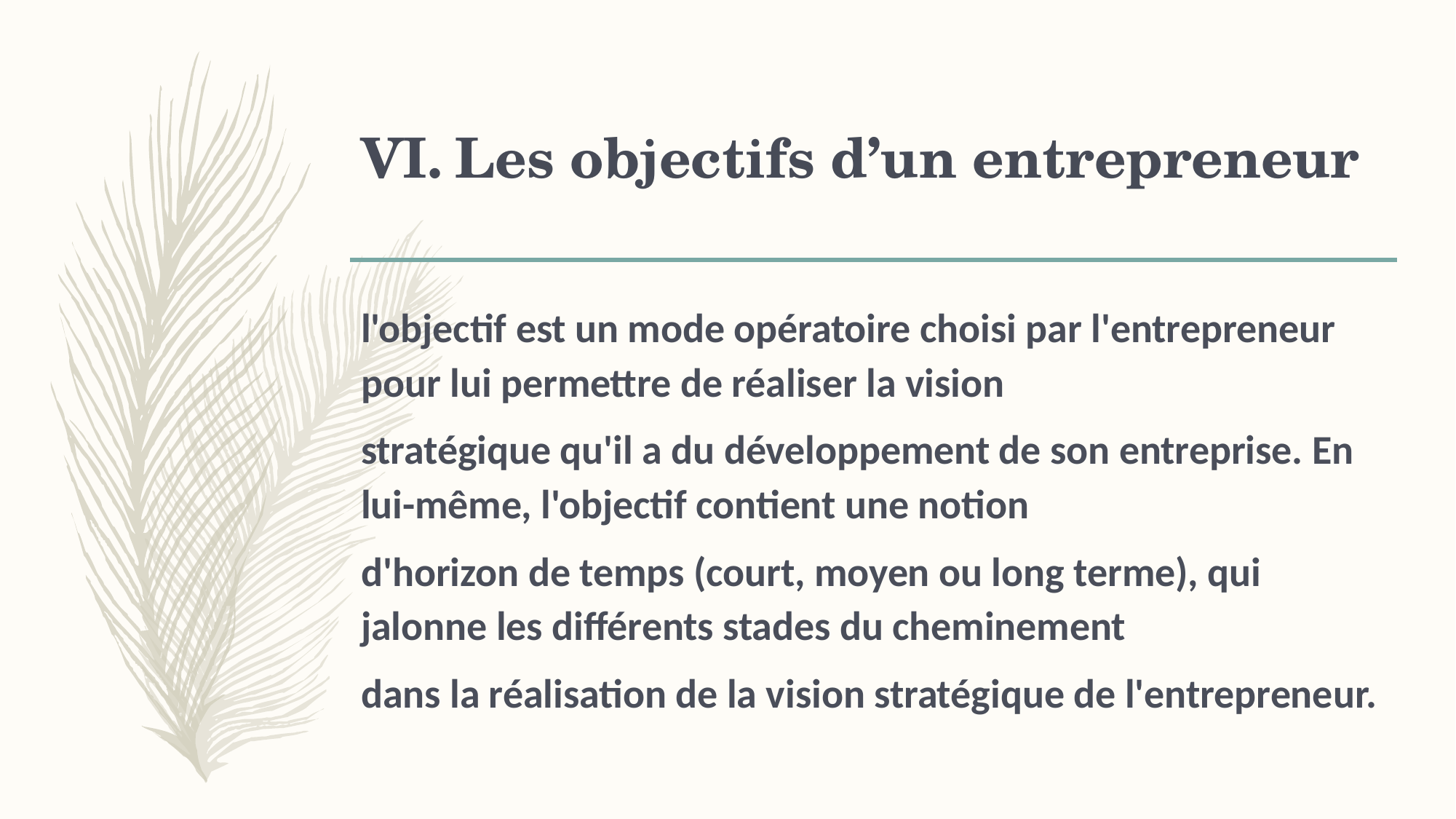

# Les objectifs d’un entrepreneur
l'objectif est un mode opératoire choisi par l'entrepreneur pour lui permettre de réaliser la vision
stratégique qu'il a du développement de son entreprise. En lui-même, l'objectif contient une notion
d'horizon de temps (court, moyen ou long terme), qui jalonne les différents stades du cheminement
dans la réalisation de la vision stratégique de l'entrepreneur.